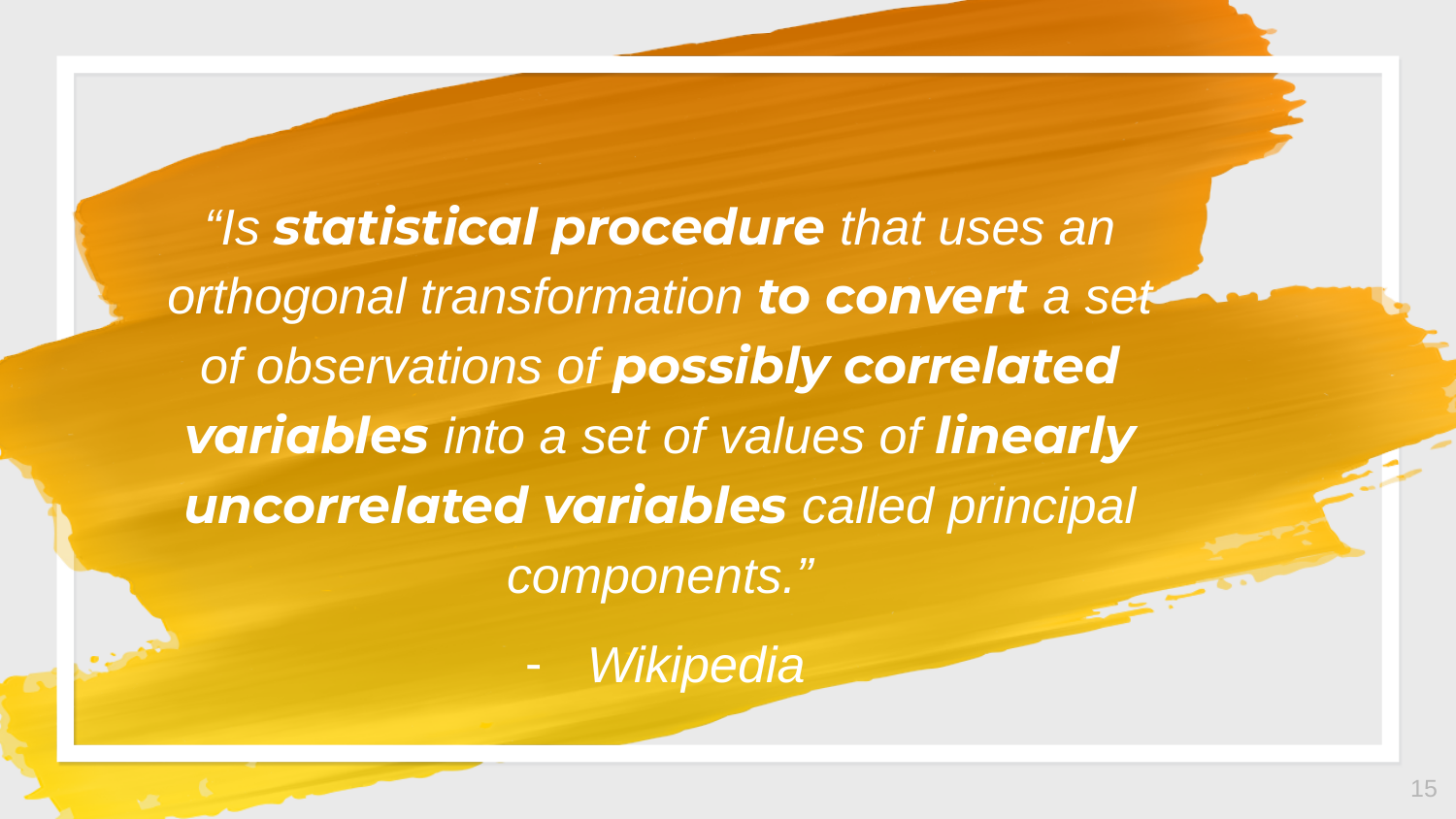

“Is statistical procedure that uses an orthogonal transformation to convert a set of observations of possibly correlated variables into a set of values of linearly uncorrelated variables called principal components.”
Wikipedia
15